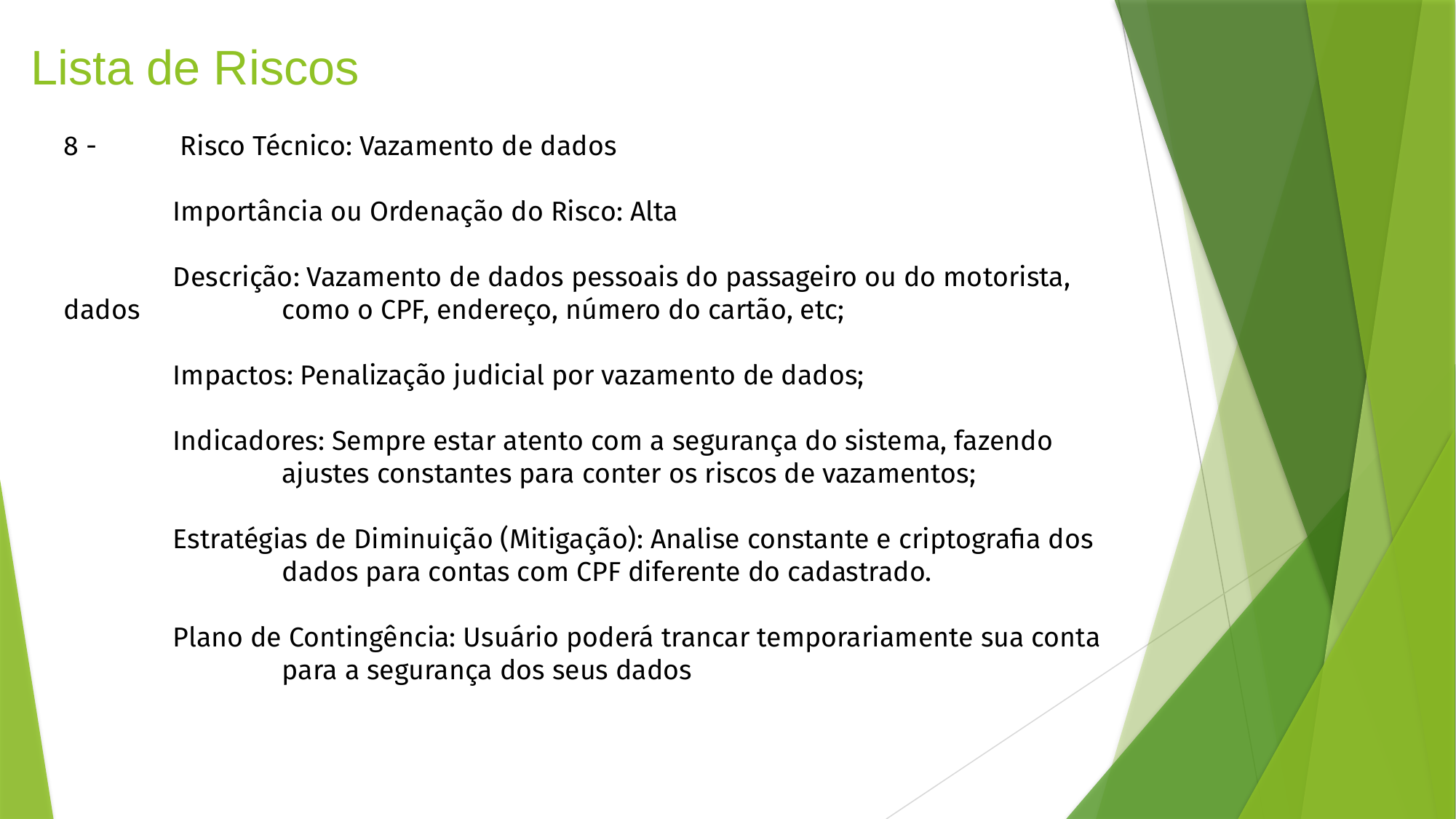

# Lista de Riscos
8 - 	 Risco Técnico: Vazamento de dados

	Importância ou Ordenação do Risco: Alta

	Descrição: Vazamento de dados pessoais do passageiro ou do motorista, dados 		como o CPF, endereço, número do cartão, etc;

	Impactos: Penalização judicial por vazamento de dados;

	Indicadores: Sempre estar atento com a segurança do sistema, fazendo 		ajustes constantes para conter os riscos de vazamentos;

	Estratégias de Diminuição (Mitigação): Analise constante e criptografia dos 		dados para contas com CPF diferente do cadastrado.

	Plano de Contingência: Usuário poderá trancar temporariamente sua conta 		para a segurança dos seus dados